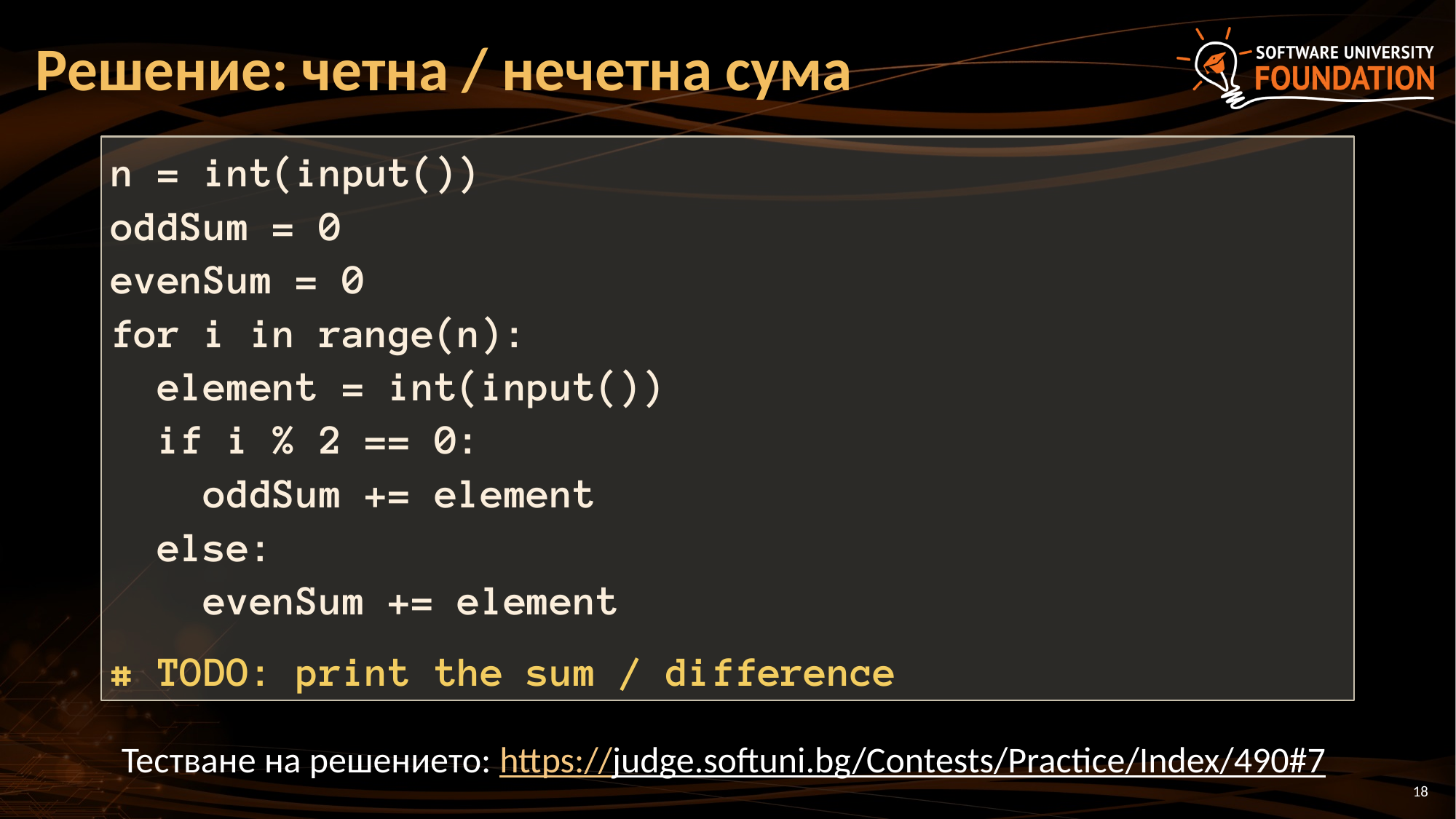

# Решение: четна / нечетна сума
n = int(input())
oddSum = 0
evenSum = 0
for i in range(n):
  element = int(input())
  if i % 2 == 0:
    oddSum += element
  else:
    evenSum += element
# TODO: print the sum / difference
Тестване на решението: https://judge.softuni.bg/Contests/Practice/Index/490#7
18